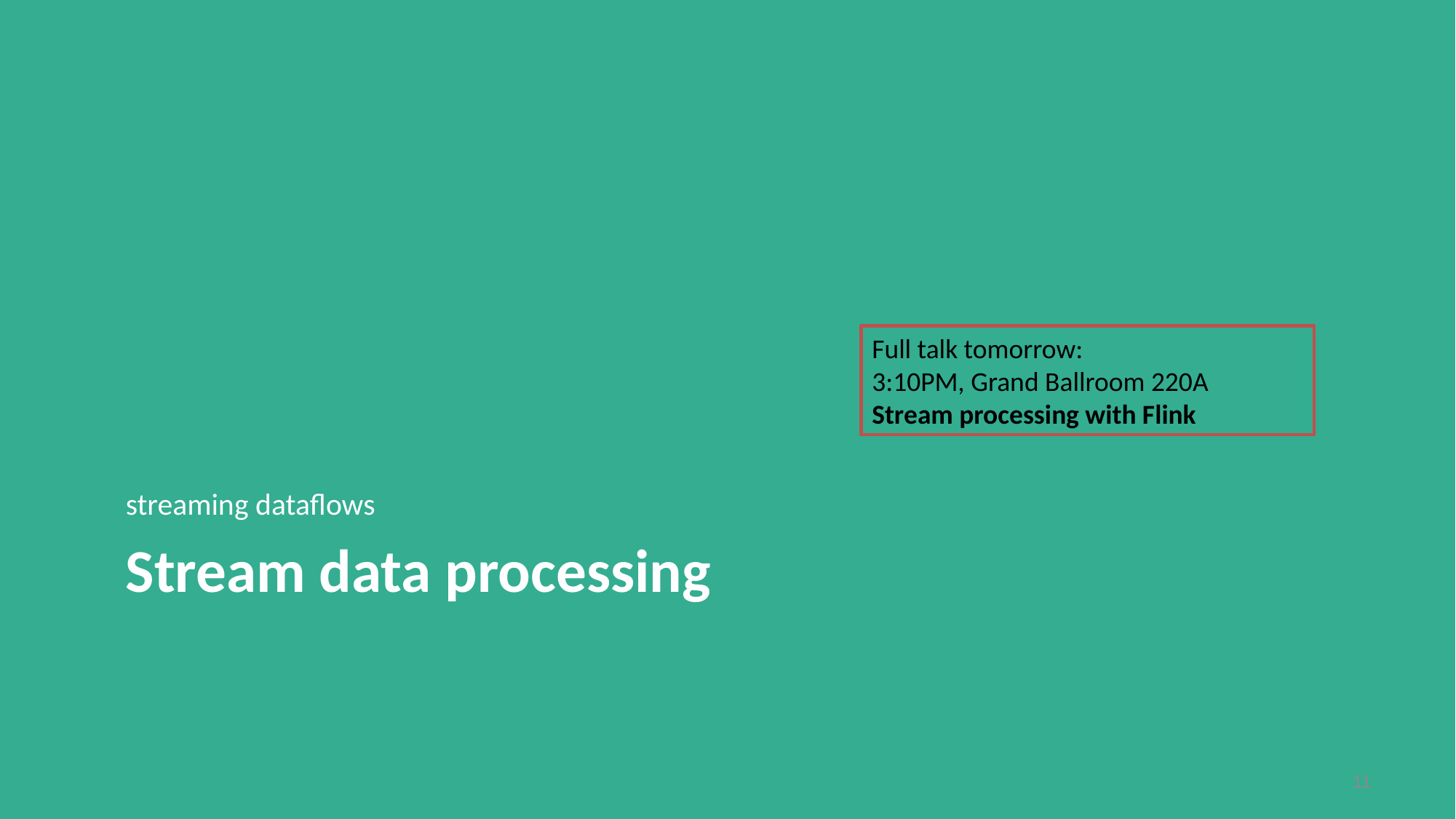

Full talk tomorrow:
3:10PM, Grand Ballroom 220A
Stream processing with Flink
streaming dataflows
# Stream data processing
11